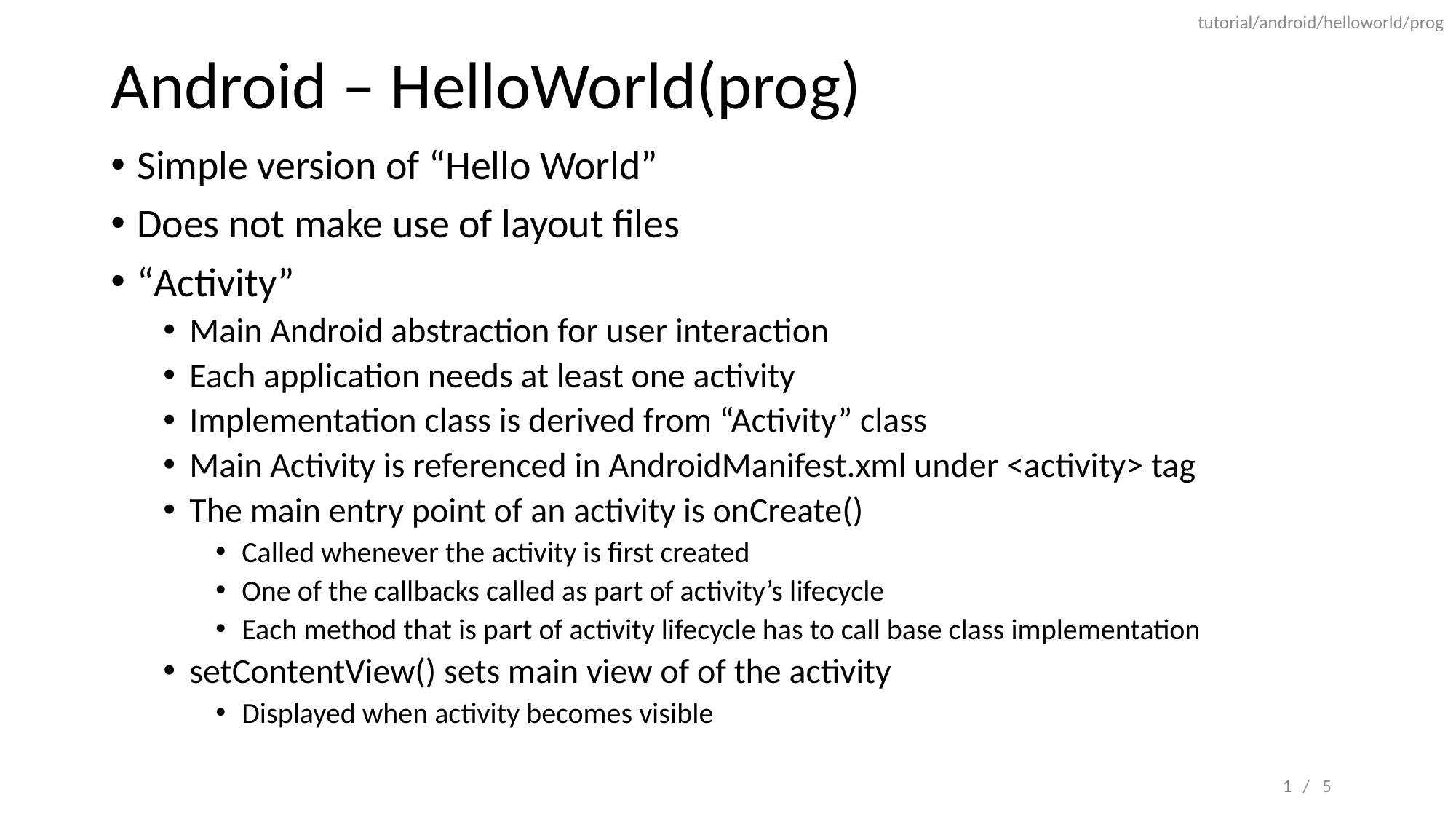

tutorial/android/helloworld/prog
# Android – HelloWorld(prog)
Simple version of “Hello World”
Does not make use of layout files
“Activity”
Main Android abstraction for user interaction
Each application needs at least one activity
Implementation class is derived from “Activity” class
Main Activity is referenced in AndroidManifest.xml under <activity> tag
The main entry point of an activity is onCreate()
Called whenever the activity is first created
One of the callbacks called as part of activity’s lifecycle
Each method that is part of activity lifecycle has to call base class implementation
setContentView() sets main view of of the activity
Displayed when activity becomes visible
1
/   5